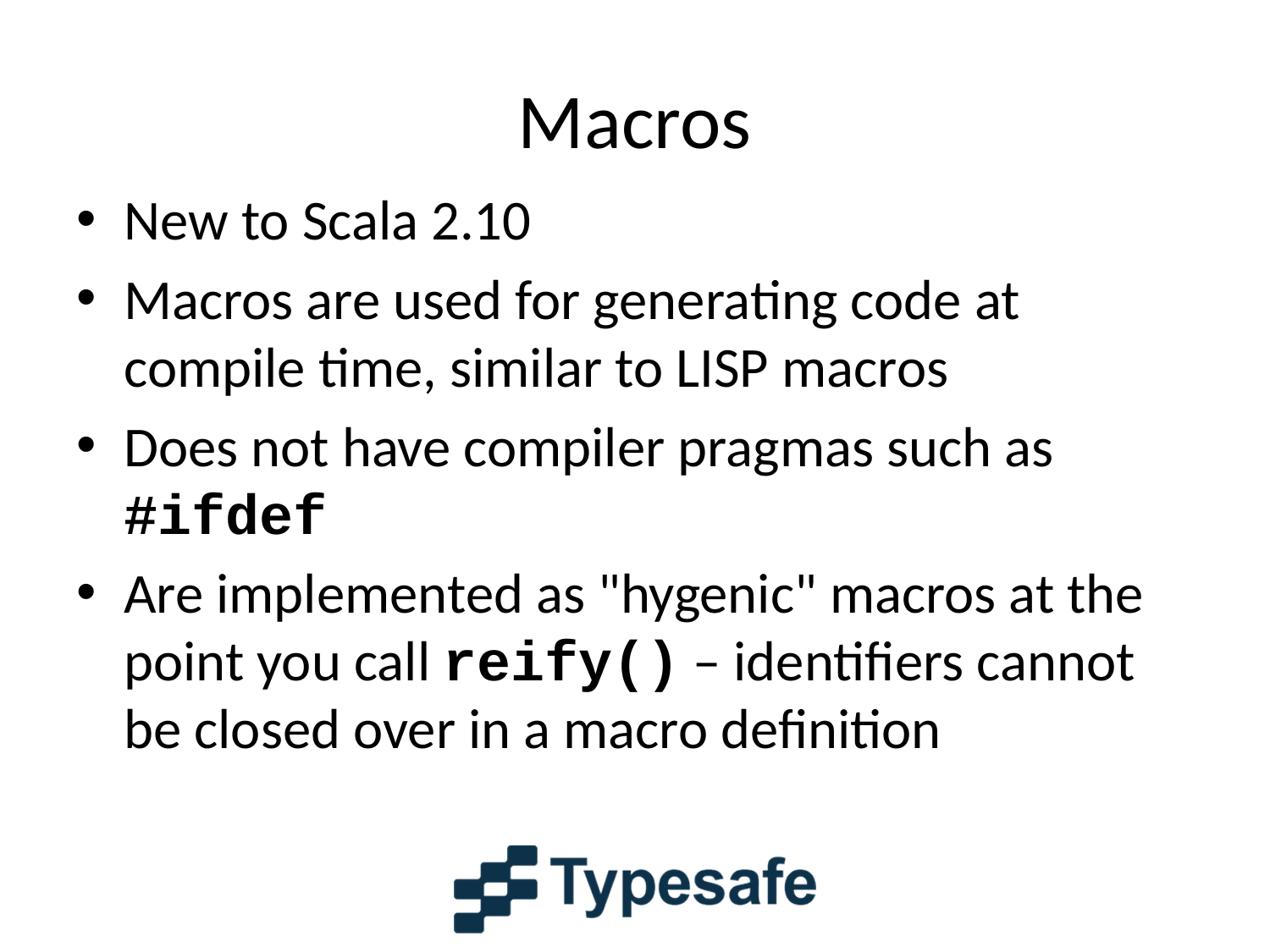

# Macros
New to Scala 2.10
Macros are used for generating code at compile time, similar to LISP macros
Does not have compiler pragmas such as #ifdef
Are implemented as "hygenic" macros at the point you call reify() – identifiers cannot be closed over in a macro definition